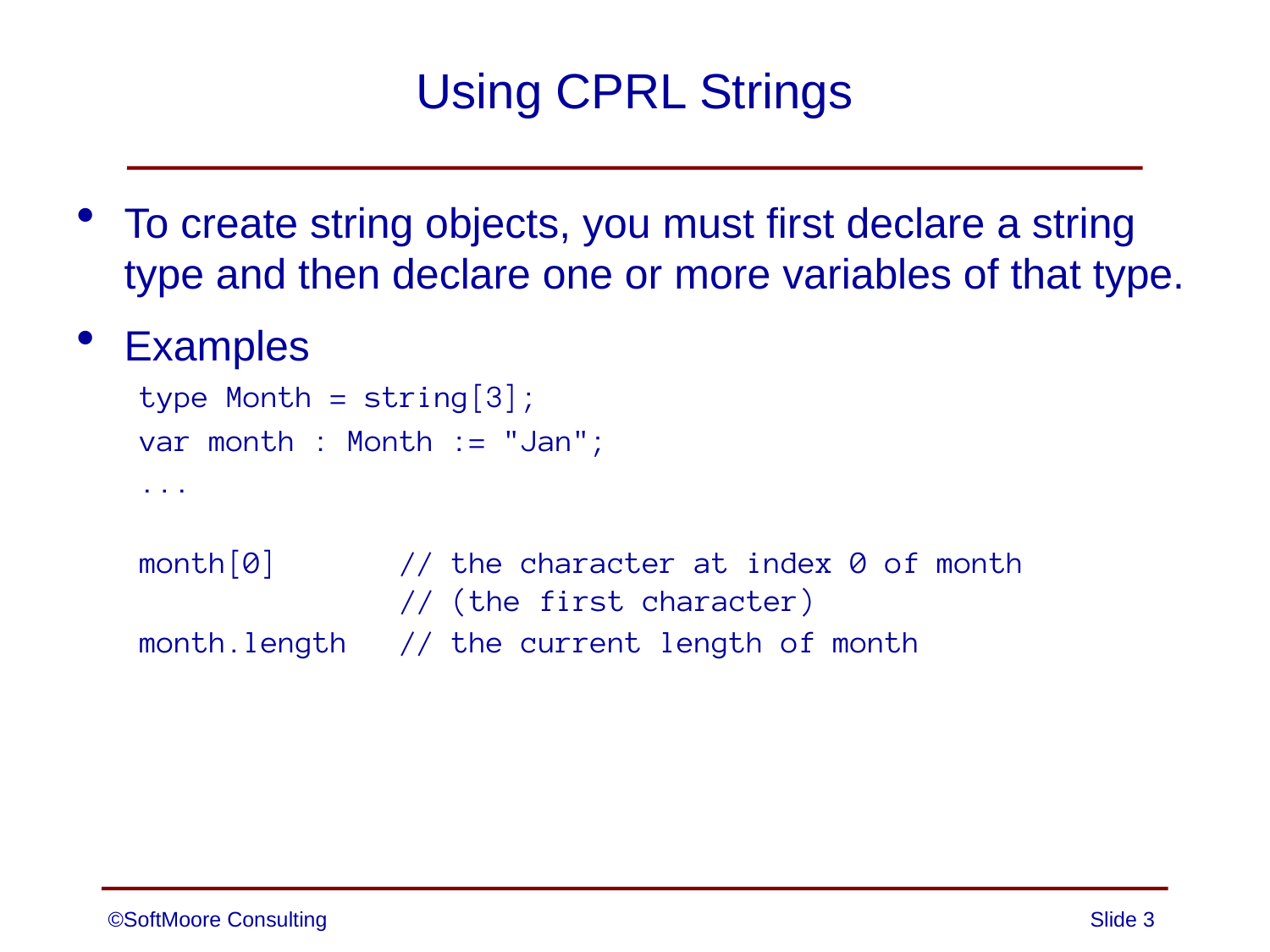

# Using CPRL Strings
To create string objects, you must first declare a string type and then declare one or more variables of that type.
Examples
type Month = string[3];
var month : Month := "Jan";
...

month[0]       // the character at index 0 of month
               // (the first character)
month.length   // the current length of month
©SoftMoore Consulting
Slide 3